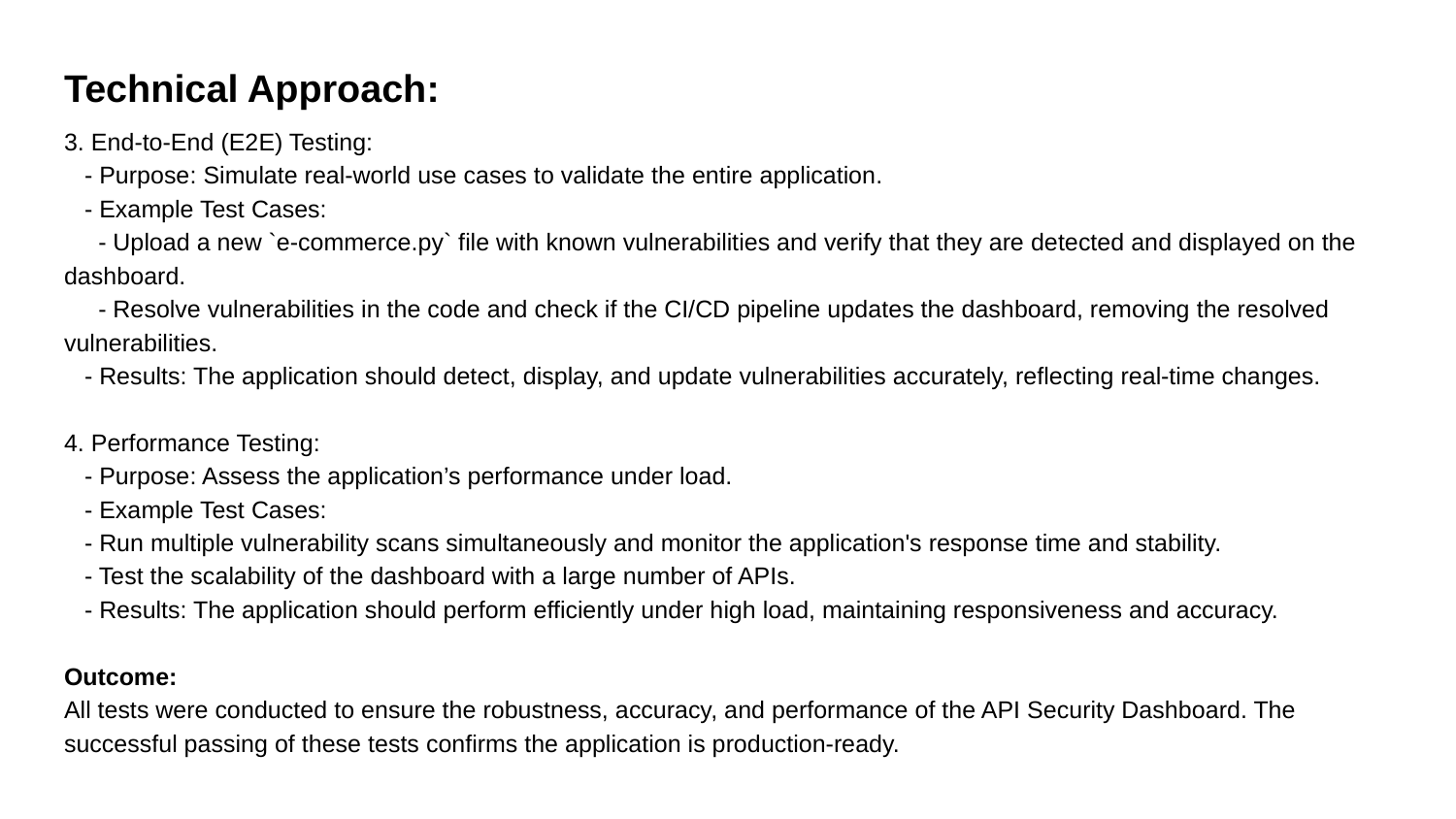

# Technical Approach:

3. End-to-End (E2E) Testing:
   - Purpose: Simulate real-world use cases to validate the entire application.
   - Example Test Cases:
     - Upload a new `e-commerce.py` file with known vulnerabilities and verify that they are detected and displayed on the dashboard.
     - Resolve vulnerabilities in the code and check if the CI/CD pipeline updates the dashboard, removing the resolved vulnerabilities.
   - Results: The application should detect, display, and update vulnerabilities accurately, reflecting real-time changes.

4. Performance Testing:
   - Purpose: Assess the application’s performance under load.
   - Example Test Cases:
   - Run multiple vulnerability scans simultaneously and monitor the application's response time and stability.
   - Test the scalability of the dashboard with a large number of APIs.
   - Results: The application should perform efficiently under high load, maintaining responsiveness and accuracy.

Outcome:
All tests were conducted to ensure the robustness, accuracy, and performance of the API Security Dashboard. The successful passing of these tests confirms the application is production-ready.